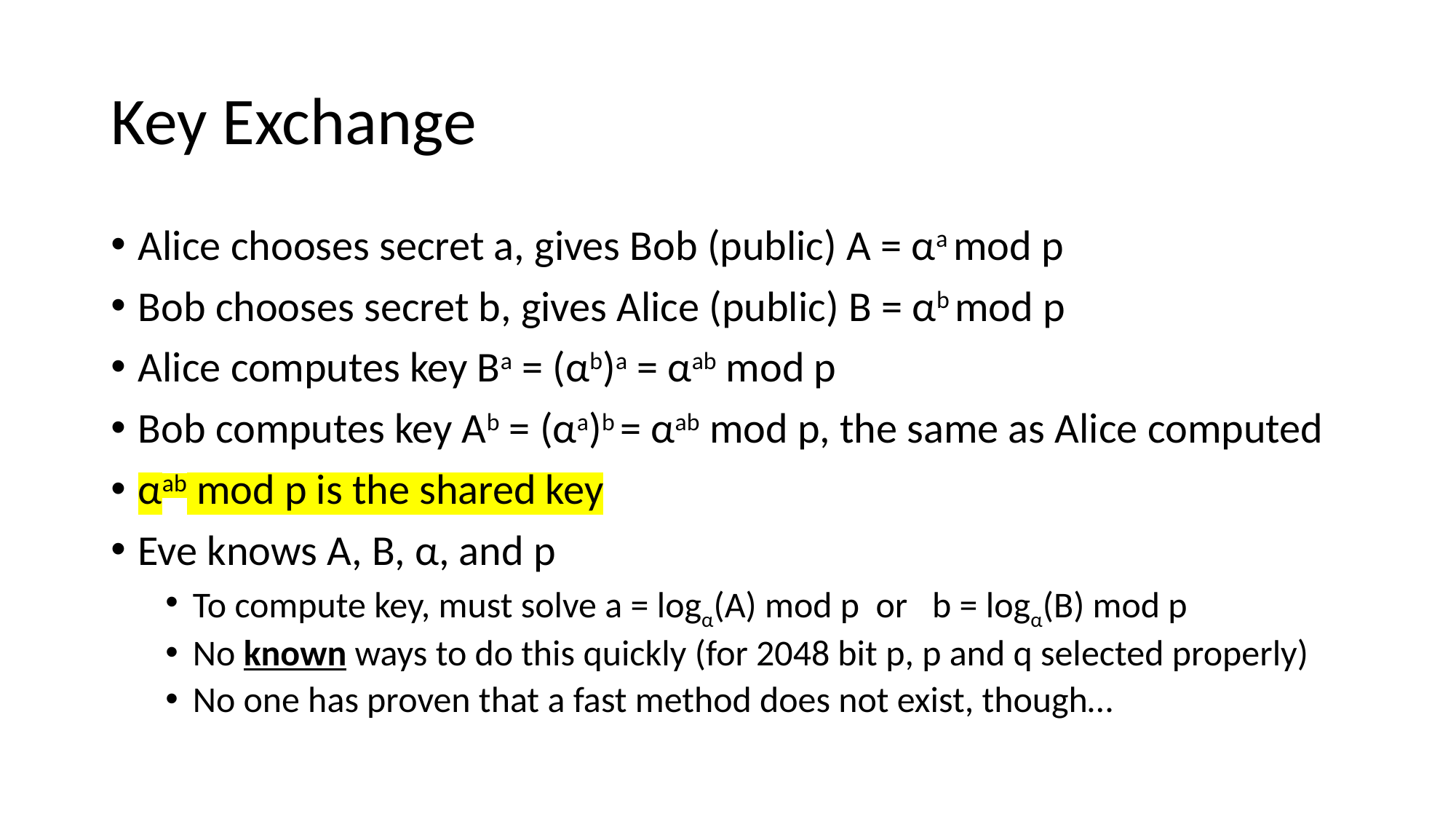

# Key Exchange
Alice chooses secret a, gives Bob (public) A = αa mod p
Bob chooses secret b, gives Alice (public) B = αb mod p
Alice computes key Ba = (αb)a = αab mod p
Bob computes key Ab = (αa)b = αab mod p, the same as Alice computed
αab mod p is the shared key
Eve knows A, B, α, and p
To compute key, must solve a = logα(A) mod p  or   b = logα(B) mod p
No known ways to do this quickly (for 2048 bit p, p and q selected properly)
No one has proven that a fast method does not exist, though…